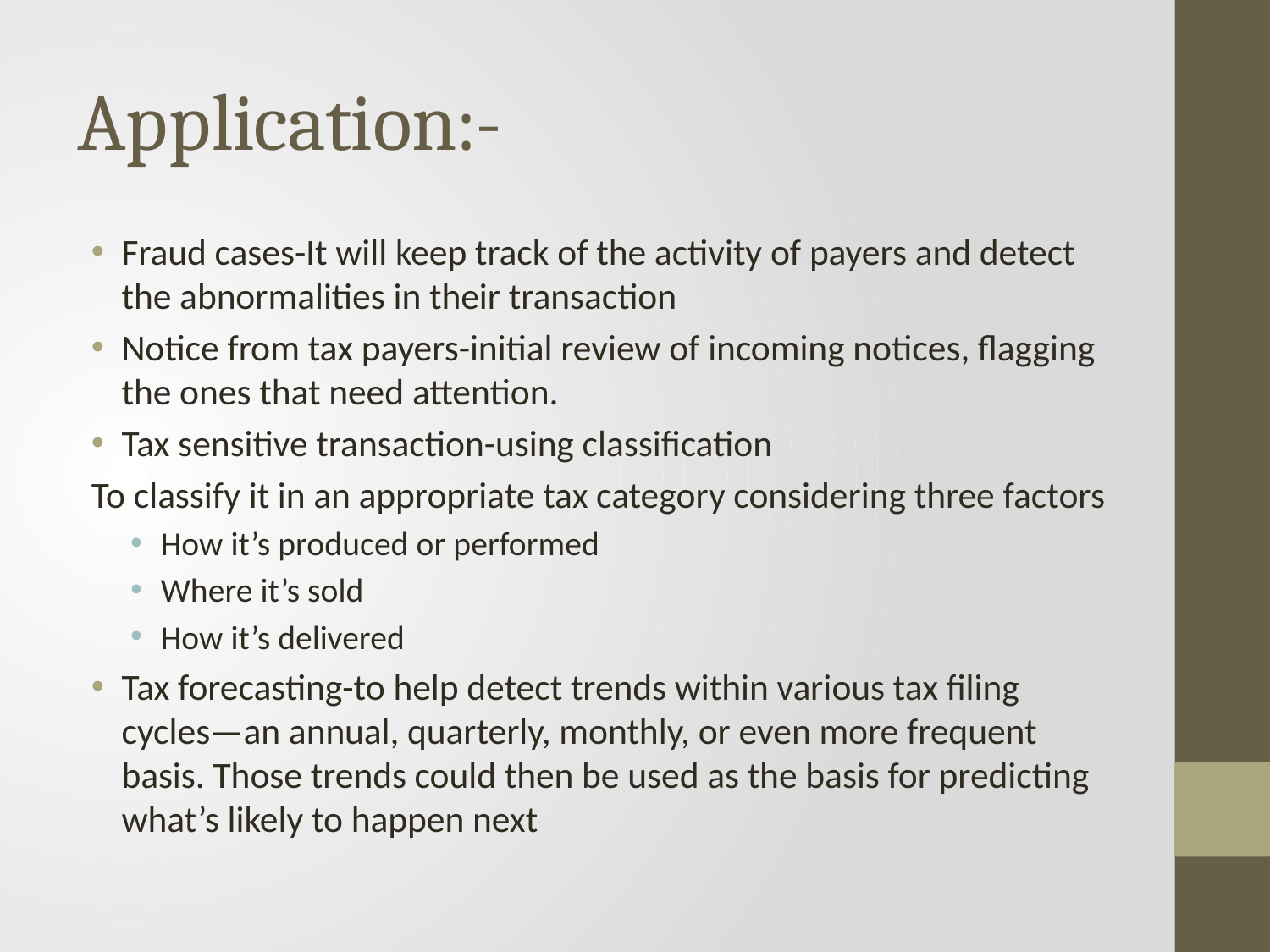

# Application:-
Fraud cases-It will keep track of the activity of payers and detect the abnormalities in their transaction
Notice from tax payers-initial review of incoming notices, flagging the ones that need attention.
Tax sensitive transaction-using classification
To classify it in an appropriate tax category considering three factors
How it’s produced or performed
Where it’s sold
How it’s delivered
Tax forecasting-to help detect trends within various tax filing cycles—an annual, quarterly, monthly, or even more frequent basis. Those trends could then be used as the basis for predicting what’s likely to happen next